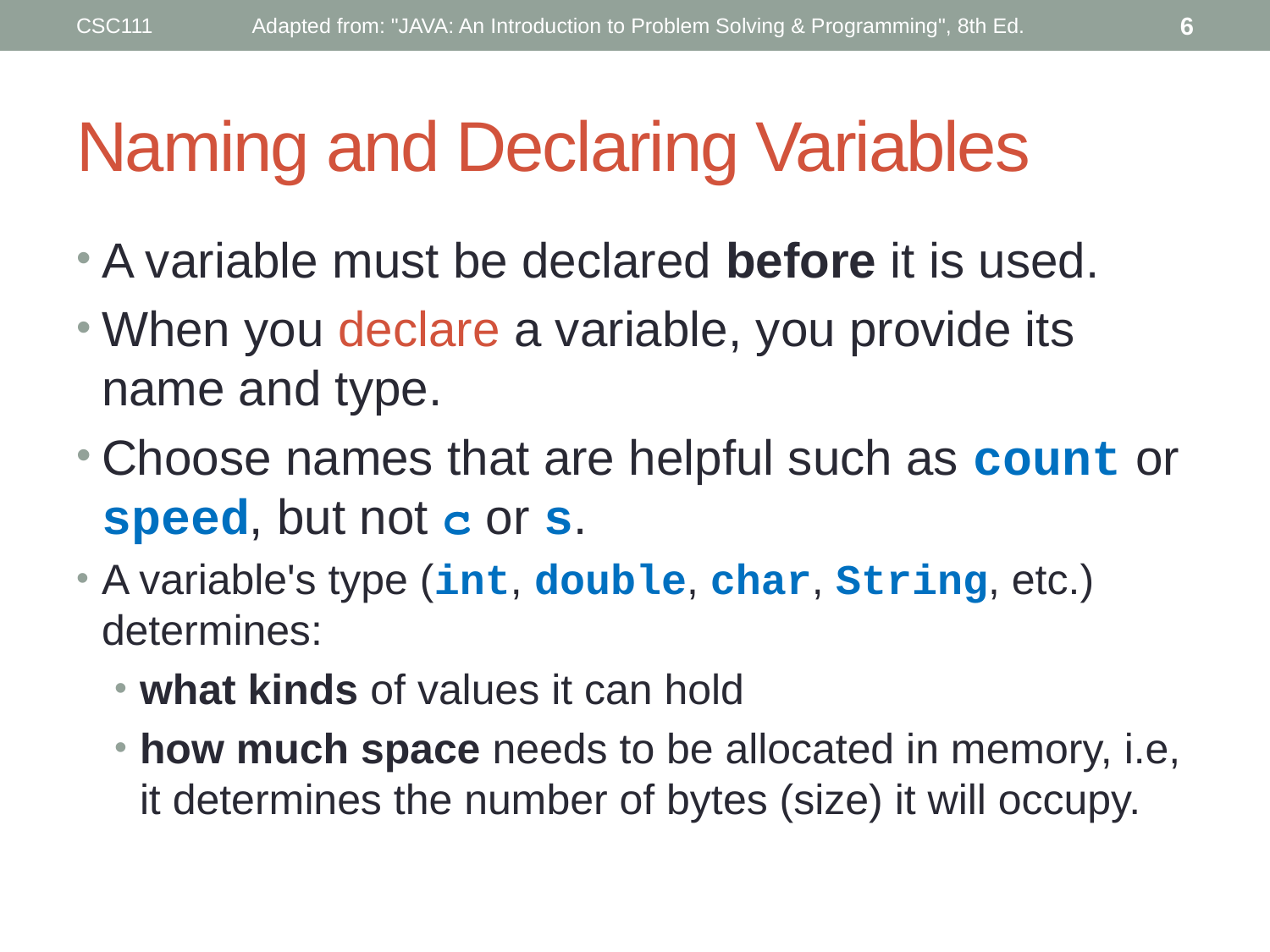

CSC111
Adapted from: "JAVA: An Introduction to Problem Solving & Programming", 8th Ed.
6
# Naming and Declaring Variables
A variable must be declared before it is used.
When you declare a variable, you provide its name and type.
Choose names that are helpful such as count or speed, but not c or s.
A variable's type (int, double, char, String, etc.) determines:
what kinds of values it can hold
how much space needs to be allocated in memory, i.e, it determines the number of bytes (size) it will occupy.